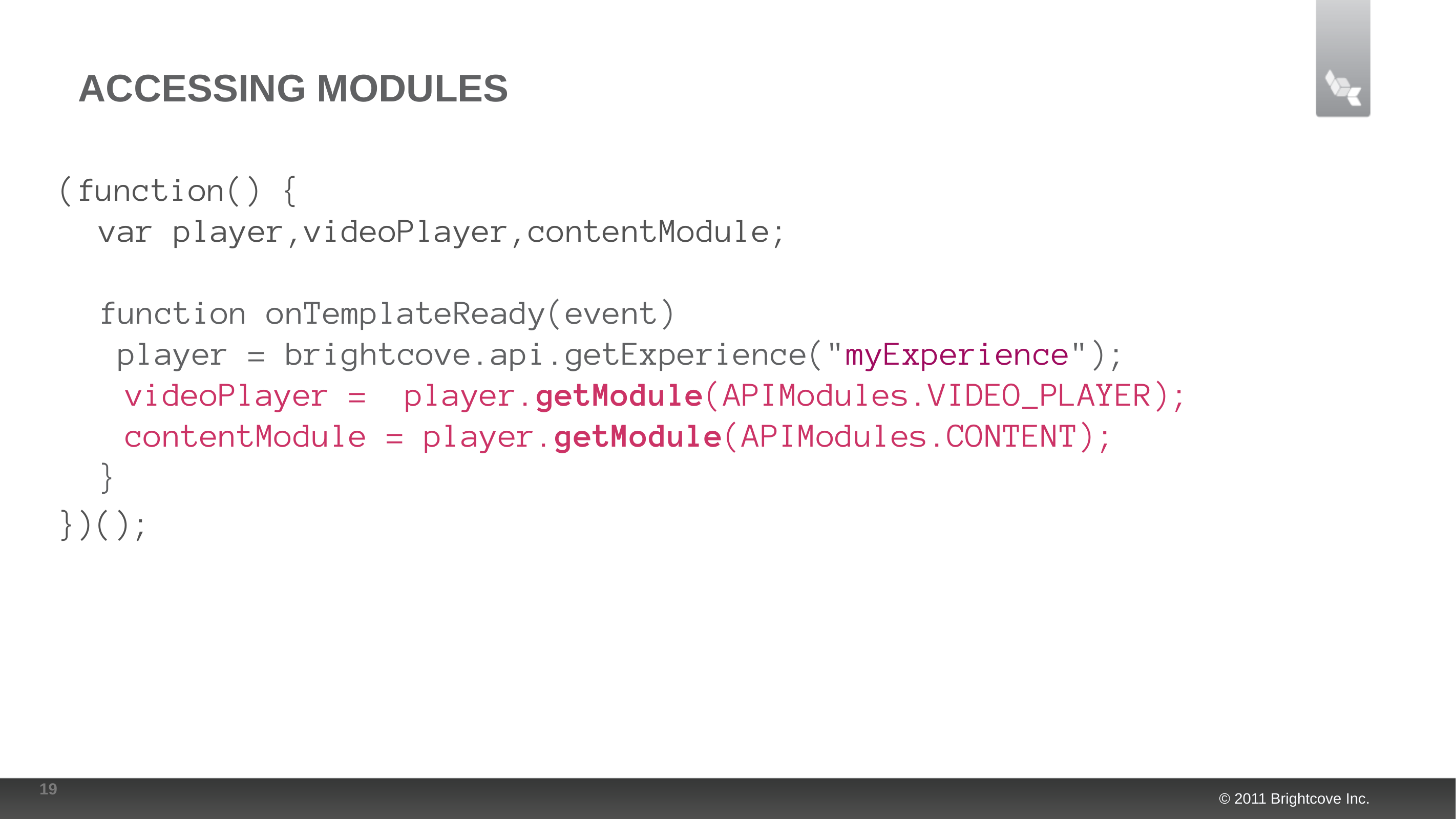

# Accessing Modules
(function() {
var player,videoPlayer,contentModule;

function onTemplateReady(event)
 player = brightcove.api.getExperience("myExperience");
videoPlayer =  player.getModule(APIModules.VIDEO_PLAYER);
contentModule = player.getModule(APIModules.CONTENT);
}
})();

19